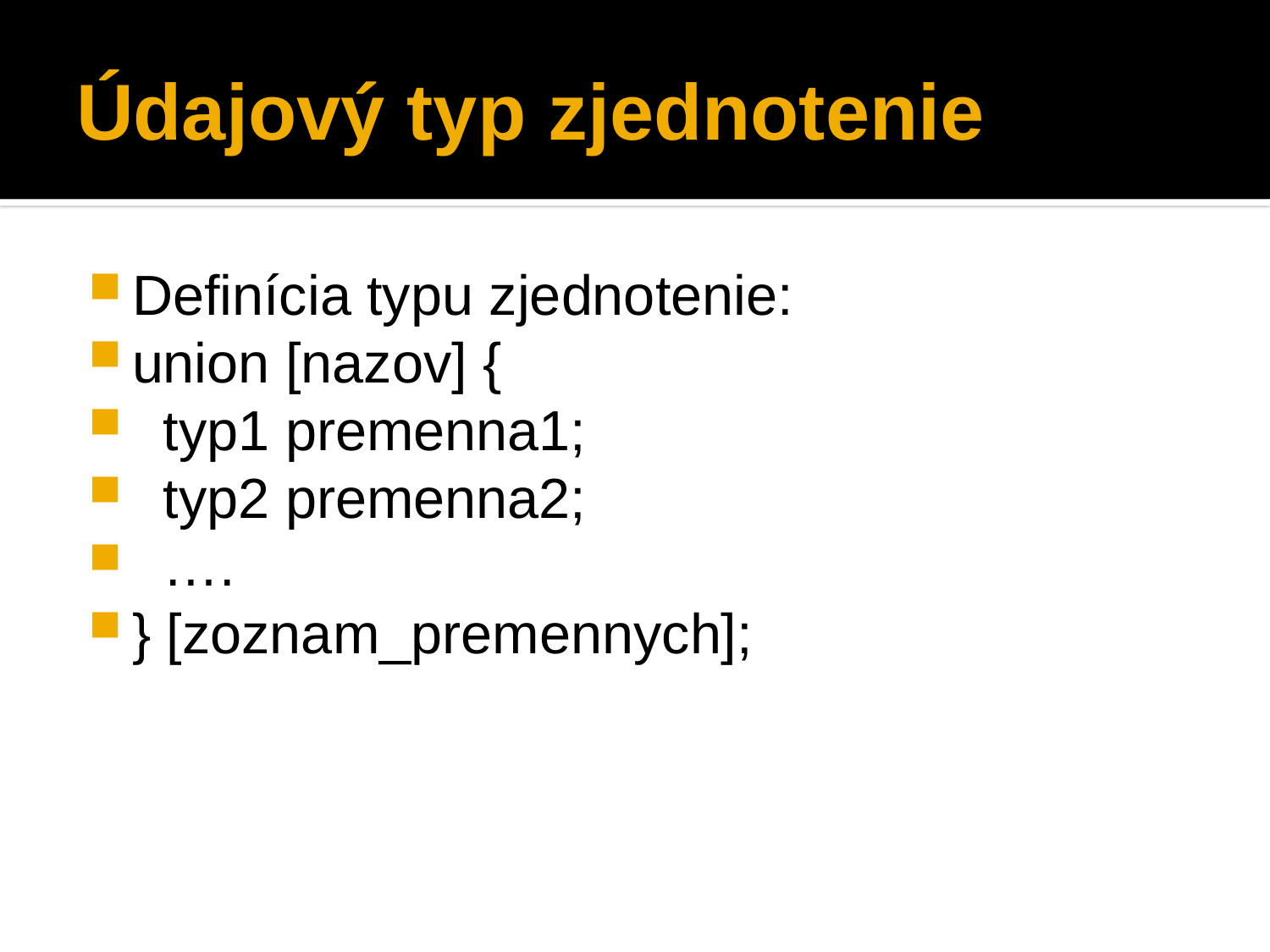

# Údajový typ zjednotenie
Definícia typu zjednotenie:
union [nazov] {
  typ1 premenna1;
  typ2 premenna2;
  ….
} [zoznam_premennych];